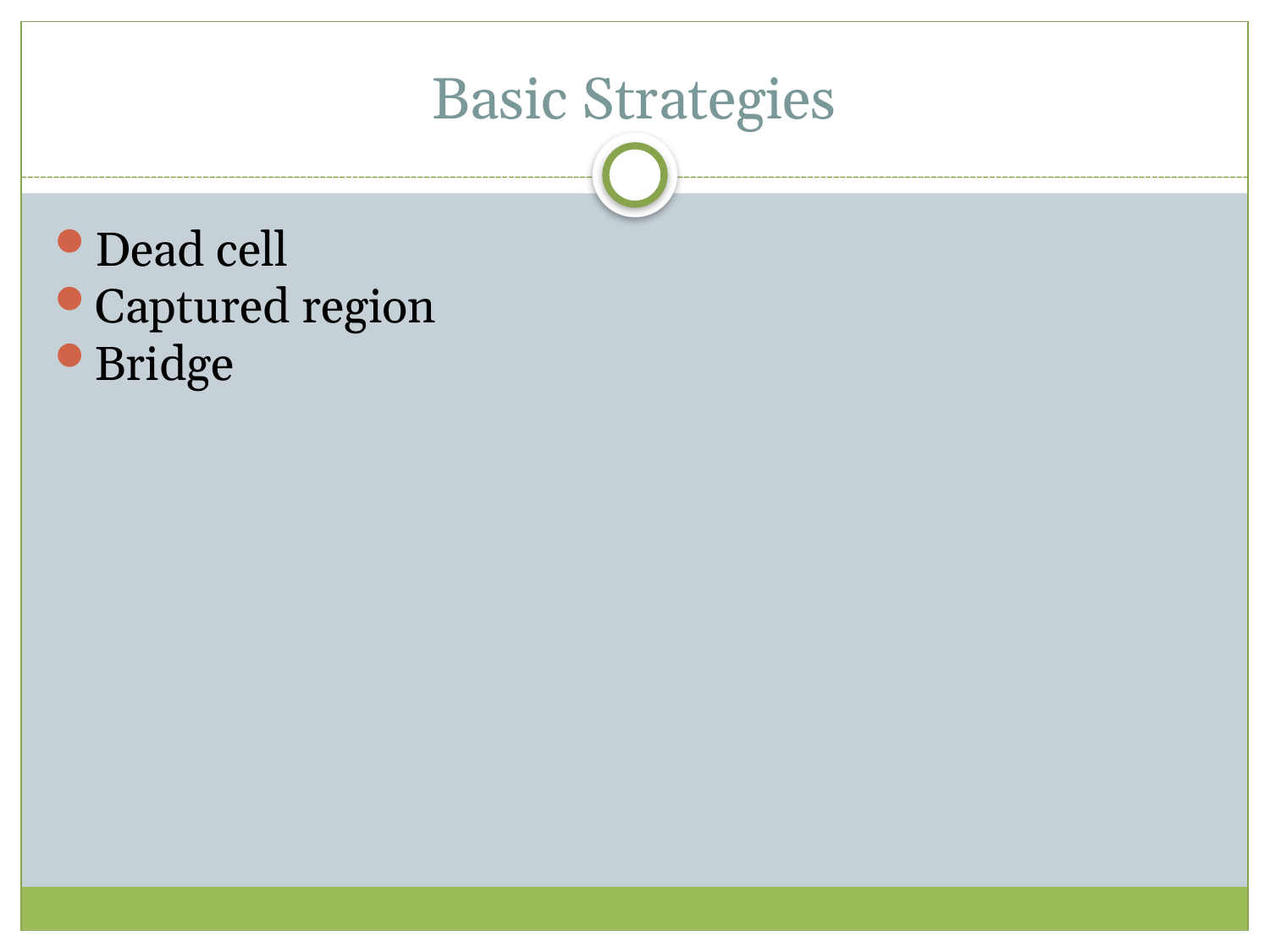

Basic Strategies
Dead cell
Captured region
Bridge